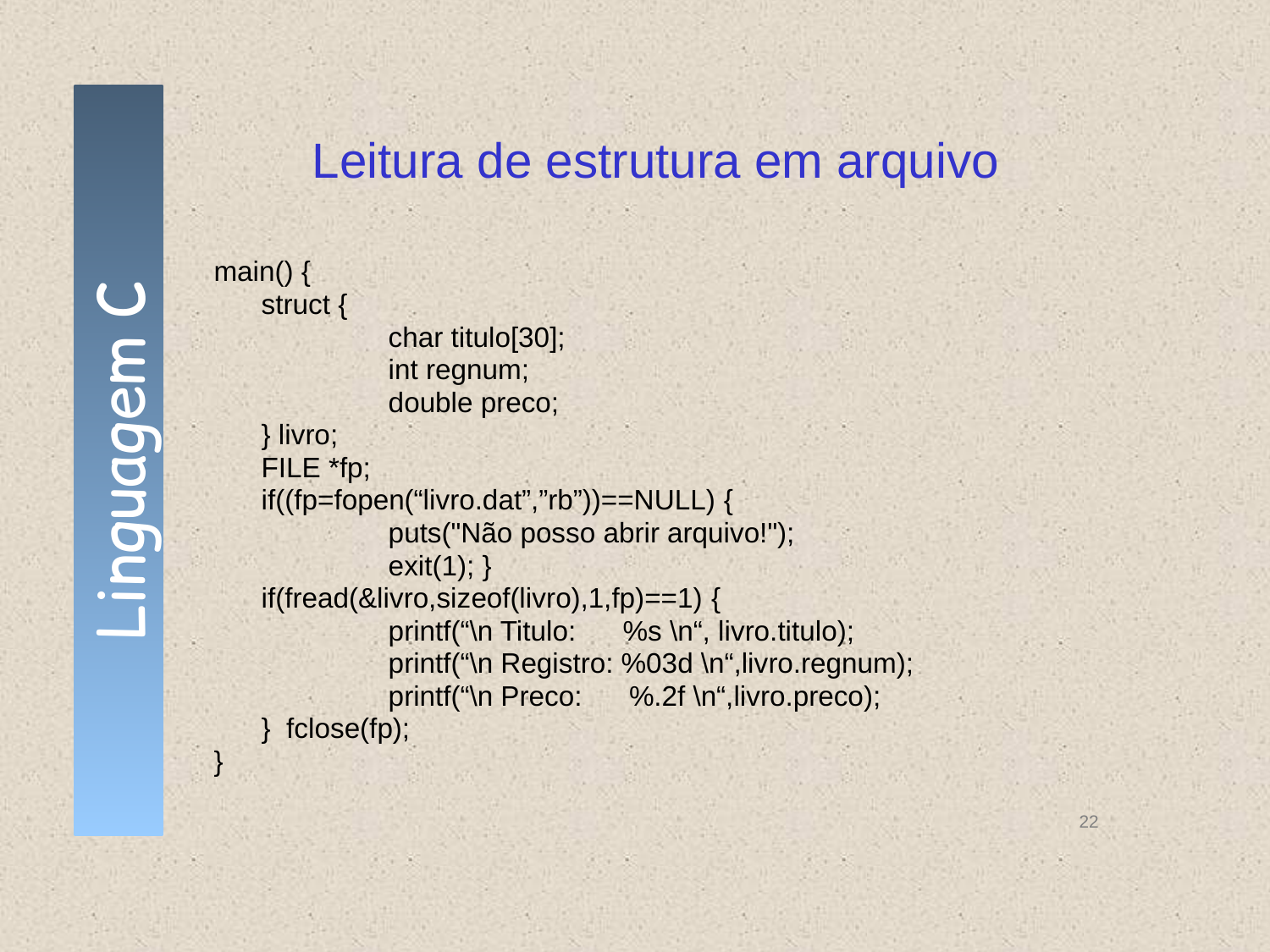

# Leitura de estrutura em arquivo
main() {
	struct {
		char titulo[30];
		int regnum;
		double preco;
	} livro;
	FILE *fp;
	if((fp=fopen(“livro.dat”,”rb”))==NULL) {
		puts("Não posso abrir arquivo!");
		exit(1); }
	if(fread(&livro,sizeof(livro),1,fp)==1) {
		printf(“\n Titulo:      %s \n“, livro.titulo);
		printf(“\n Registro: %03d \n“,livro.regnum);
		printf(“\n Preco:      %.2f \n“,livro.preco);
	}  fclose(fp);
}
22